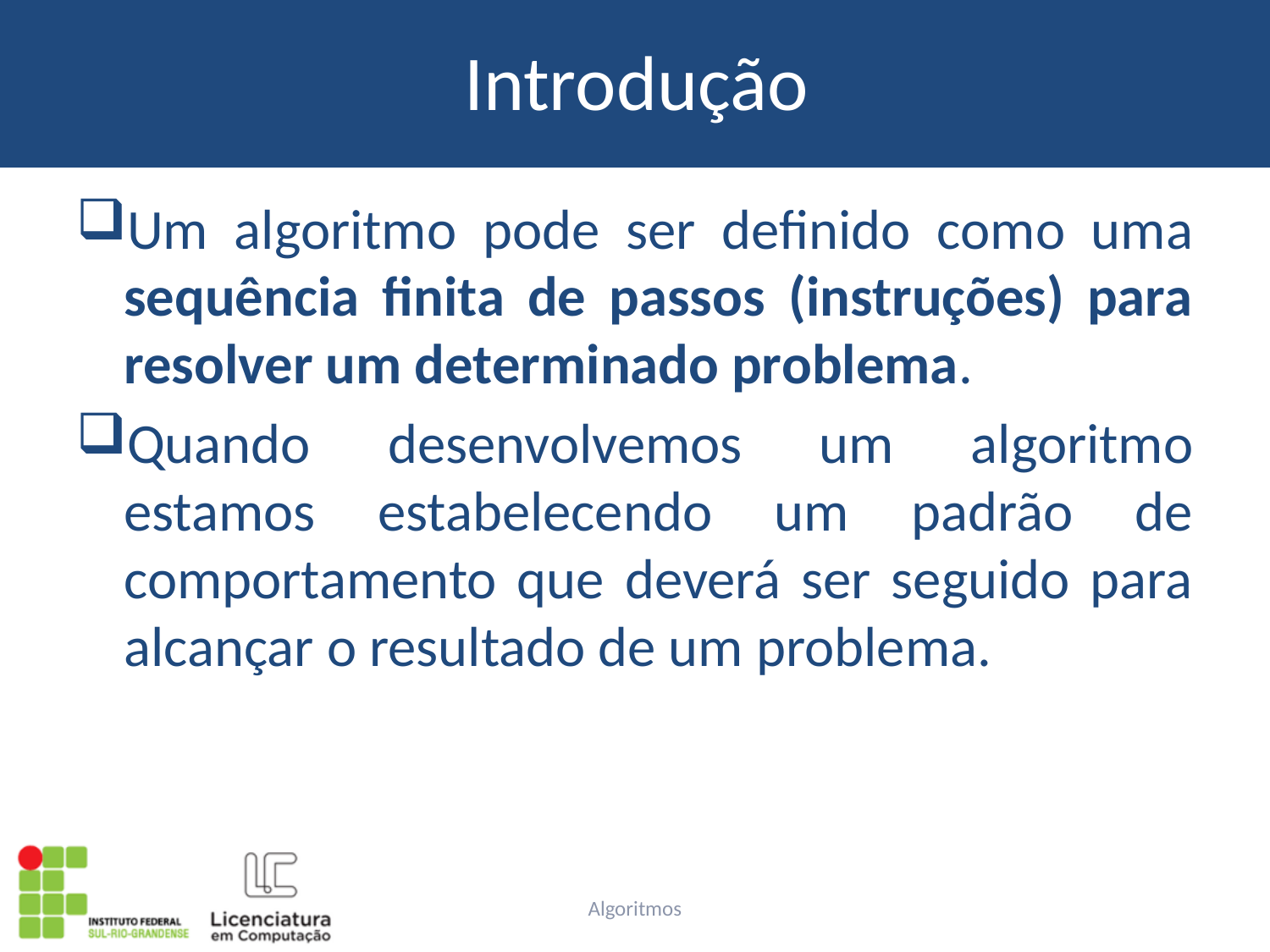

# Introdução
Um algoritmo pode ser definido como uma sequência finita de passos (instruções) para resolver um determinado problema.
Quando desenvolvemos um algoritmo estamos estabelecendo um padrão de comportamento que deverá ser seguido para alcançar o resultado de um problema.
Algoritmos